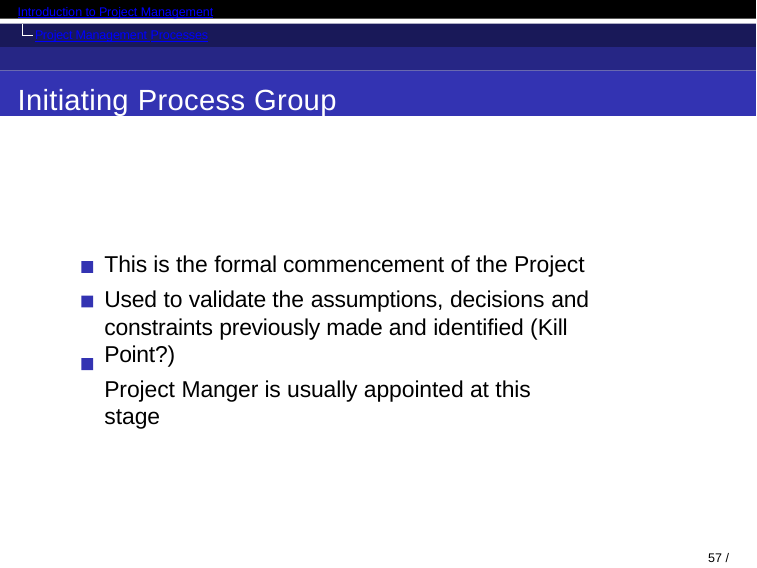

Introduction to Project Management

Project Management Processes

Initiating Process Group
This is the formal commencement of the Project  Used to validate the assumptions, decisions and
constraints previously made and identified (Kill Point?)
Project Manger is usually appointed at this stage

57 / 82